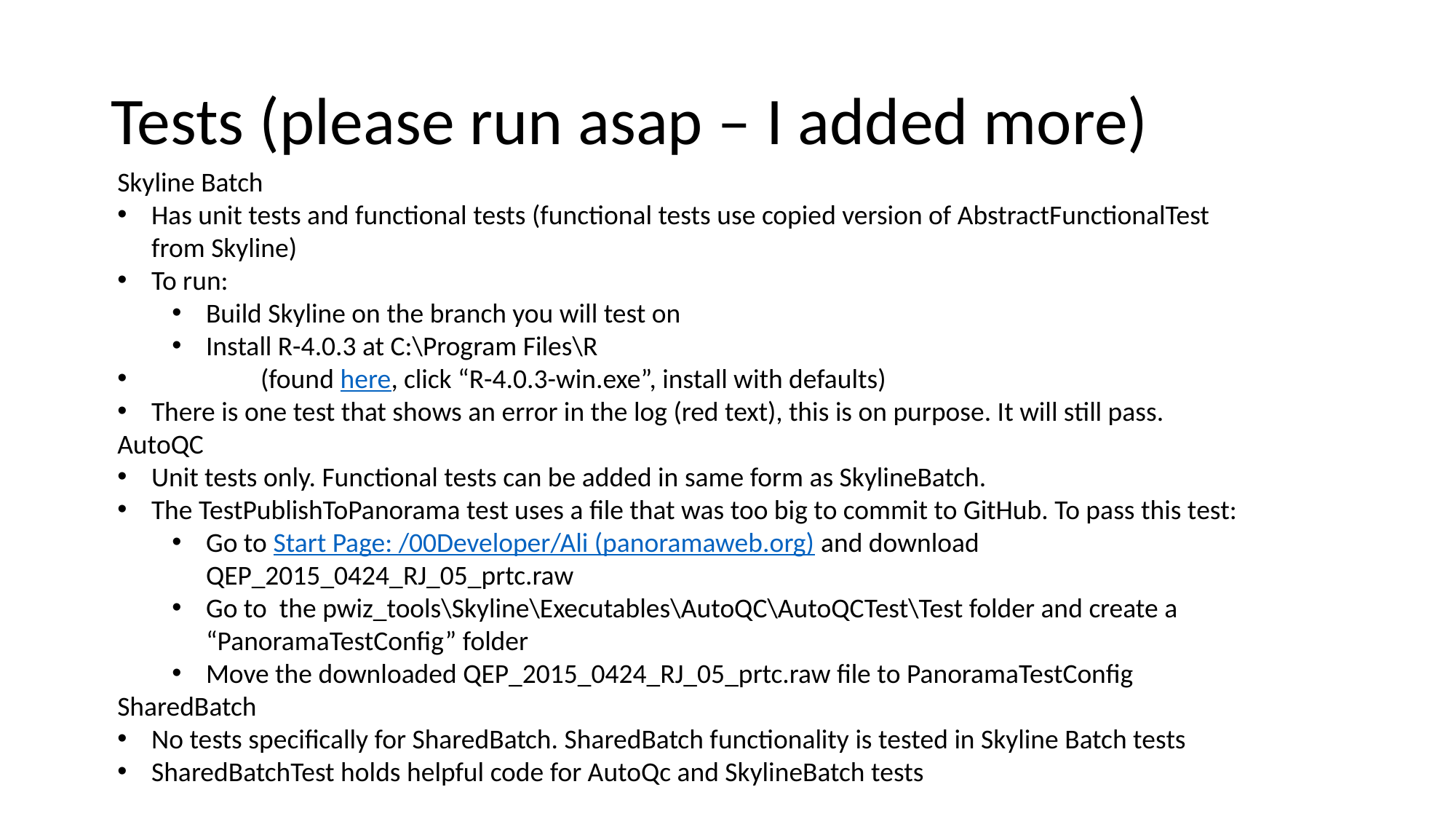

# Tests (please run asap – I added more)
Skyline Batch
Has unit tests and functional tests (functional tests use copied version of AbstractFunctionalTest from Skyline)
To run:
Build Skyline on the branch you will test on
Install R-4.0.3 at C:\Program Files\R
	(found here, click “R-4.0.3-win.exe”, install with defaults)
There is one test that shows an error in the log (red text), this is on purpose. It will still pass.
AutoQC
Unit tests only. Functional tests can be added in same form as SkylineBatch.
The TestPublishToPanorama test uses a file that was too big to commit to GitHub. To pass this test:
Go to Start Page: /00Developer/Ali (panoramaweb.org) and download QEP_2015_0424_RJ_05_prtc.raw
Go to  the pwiz_tools\Skyline\Executables\AutoQC\AutoQCTest\Test folder and create a “PanoramaTestConfig” folder
Move the downloaded QEP_2015_0424_RJ_05_prtc.raw file to PanoramaTestConfig
SharedBatch
No tests specifically for SharedBatch. SharedBatch functionality is tested in Skyline Batch tests
SharedBatchTest holds helpful code for AutoQc and SkylineBatch tests